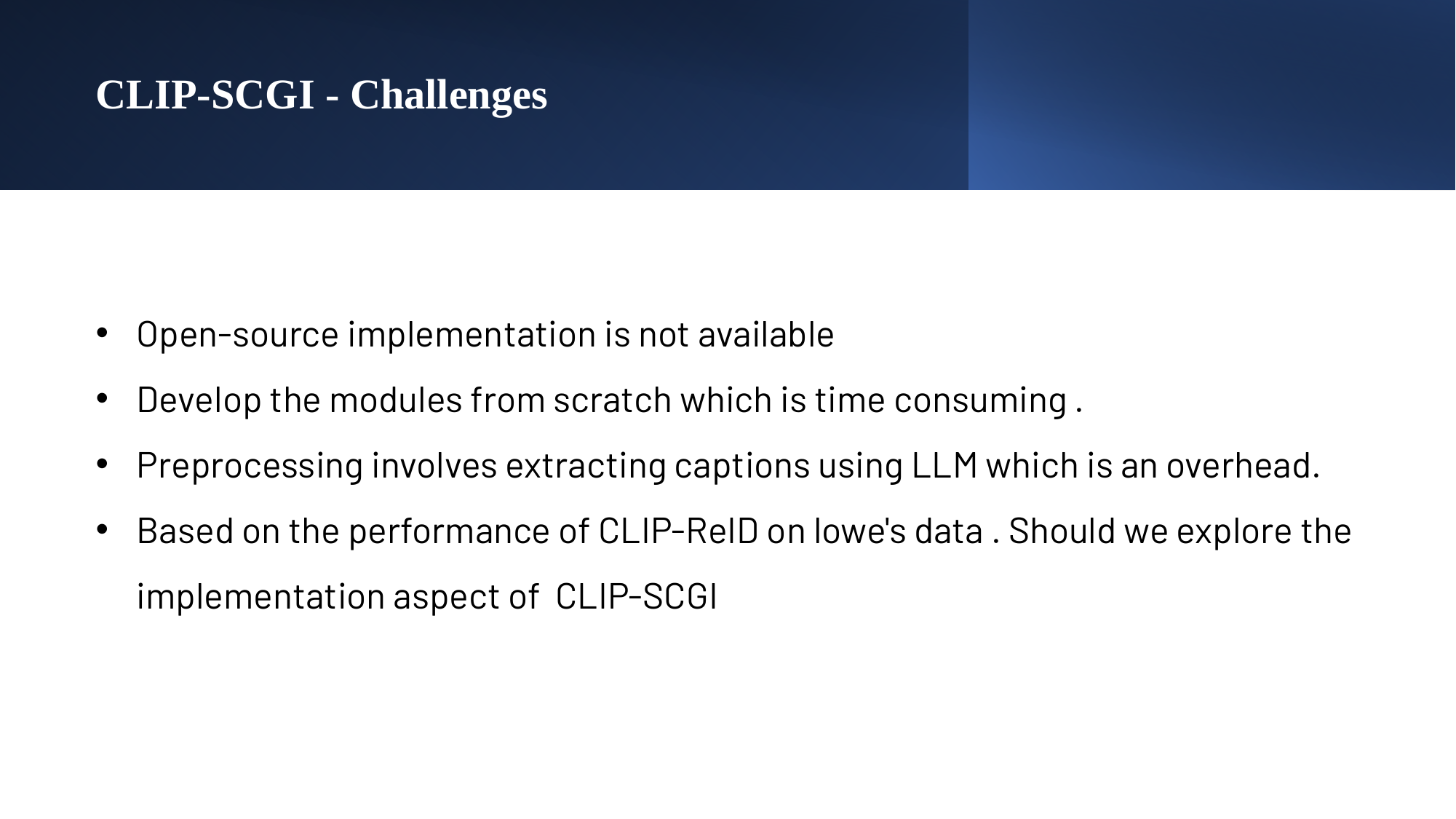

# CLIP-SCGI - Challenges

Open-source implementation is not available
Develop the modules from scratch which is time consuming .
Preprocessing involves extracting captions using LLM which is an overhead.
Based on the performance of CLIP-ReID on lowe's data . Should we explore the implementation aspect of  CLIP-SCGI